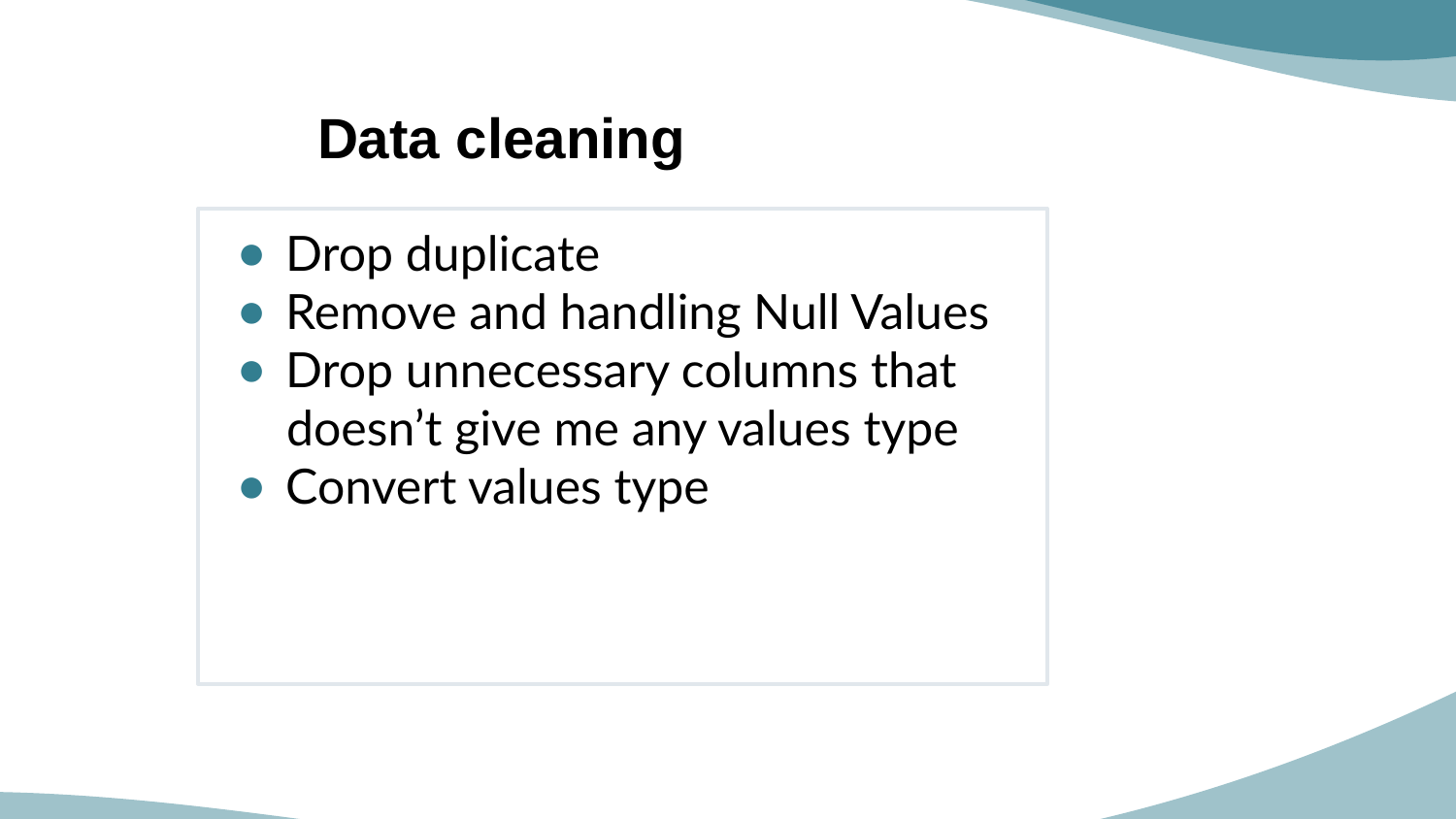

# Data cleaning

Drop duplicate
Remove and handling Null Values
Drop unnecessary columns that
    doesn’t give me any values type
Convert values type